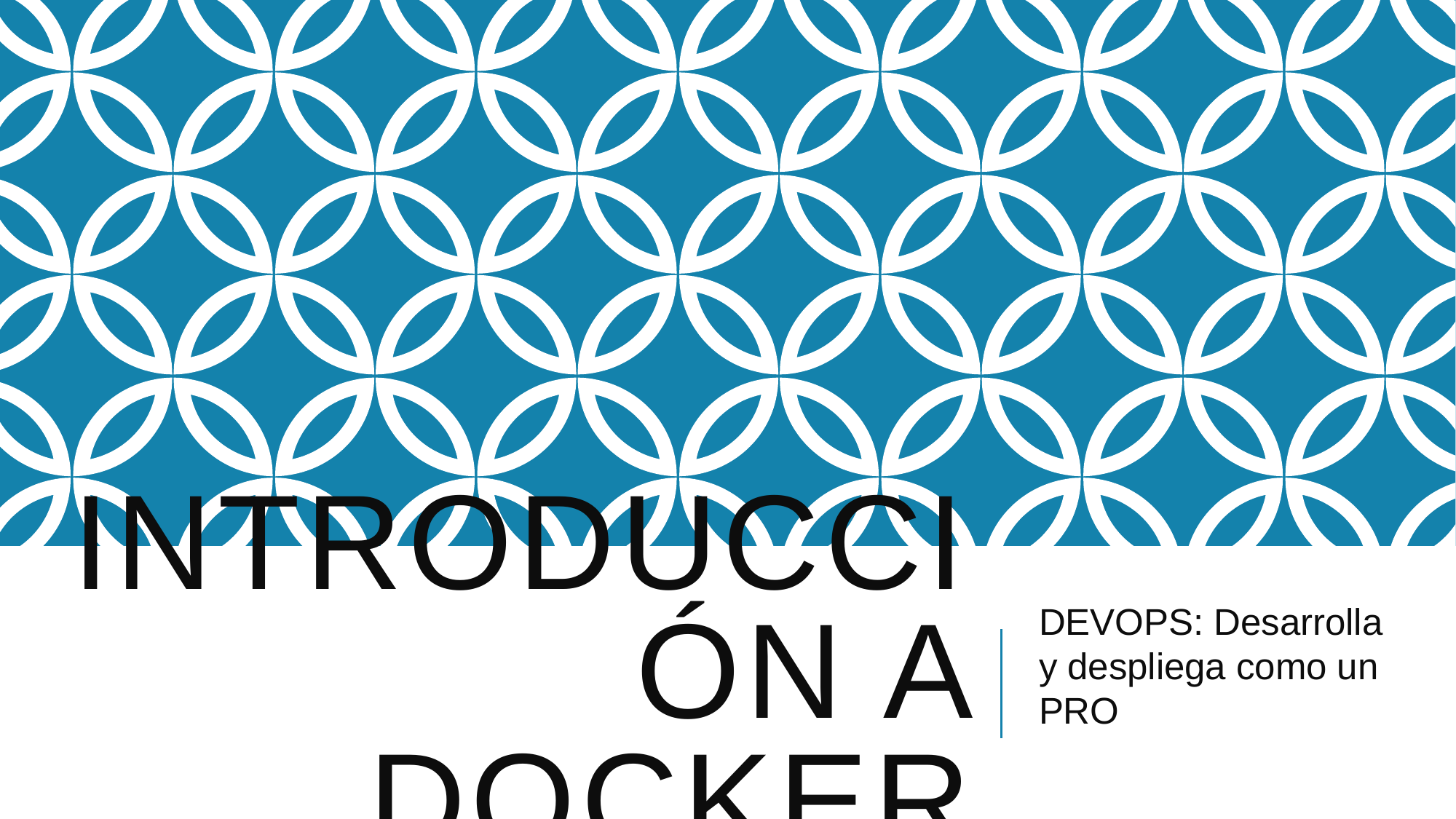

# Introducción a Docker
DEVOPS: Desarrolla y despliega como un PRO